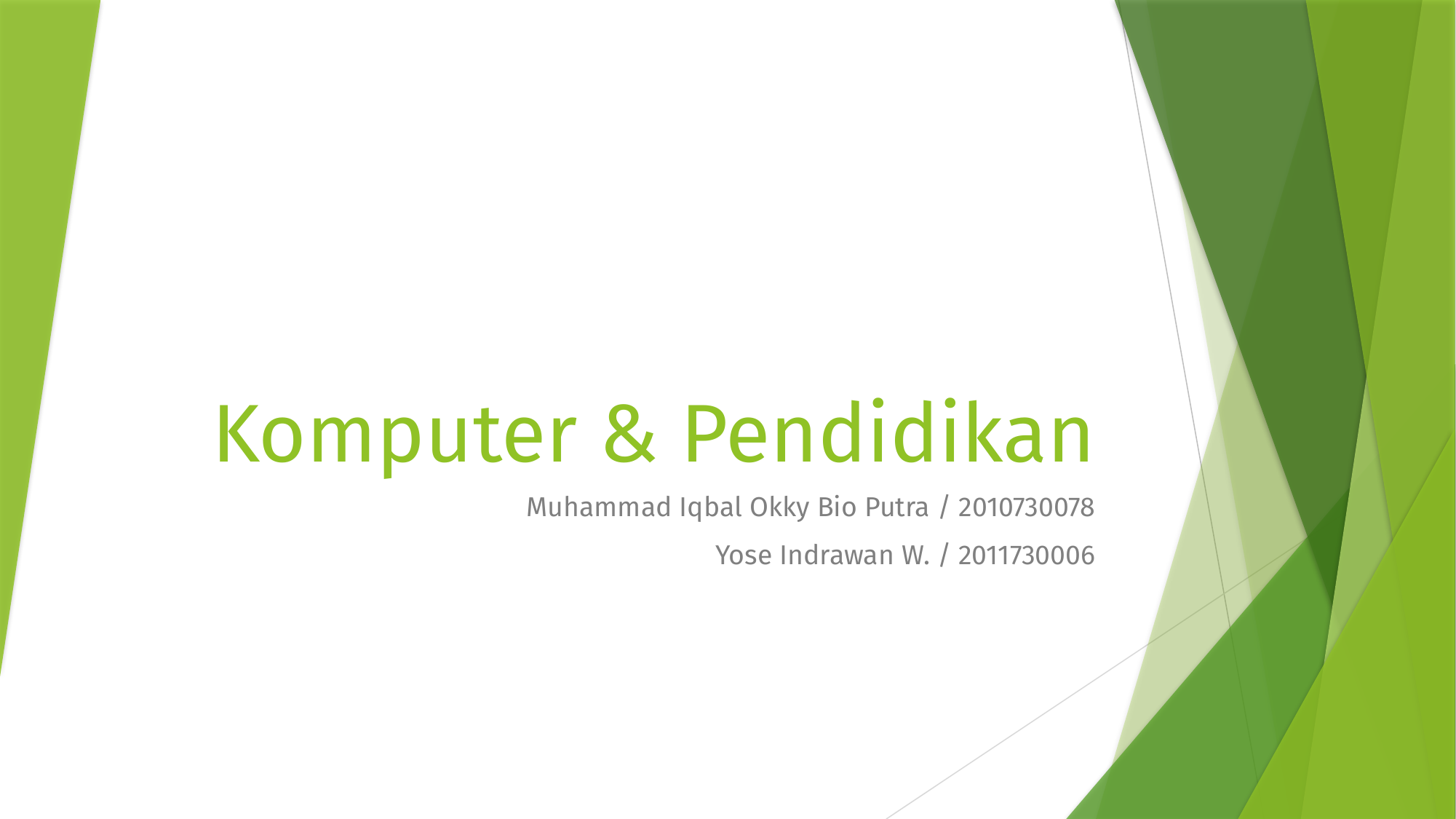

# Komputer & Pendidikan
Muhammad Iqbal Okky Bio Putra / 2010730078
Yose Indrawan W. / 2011730006